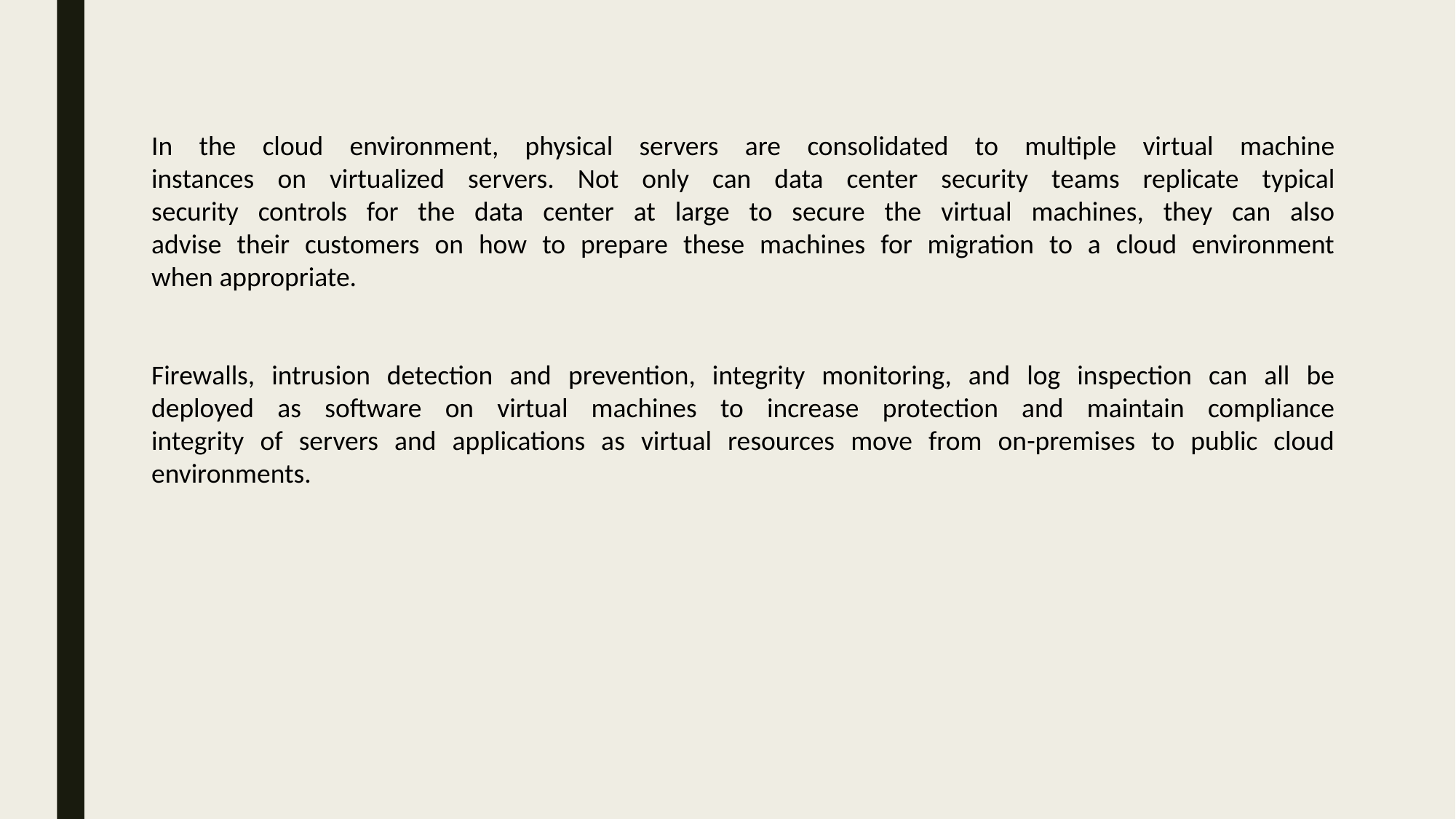

In the cloud environment, physical servers are consolidated to multiple virtual machine
instances on virtualized servers. Not only can data center security teams replicate typical
security controls for the data center at large to secure the virtual machines, they can also
advise their customers on how to prepare these machines for migration to a cloud environment
when appropriate.

Firewalls, intrusion detection and prevention, integrity monitoring, and log inspection can all be
deployed as software on virtual machines to increase protection and maintain compliance
integrity of servers and applications as virtual resources move from on-premises to public cloud
environments.